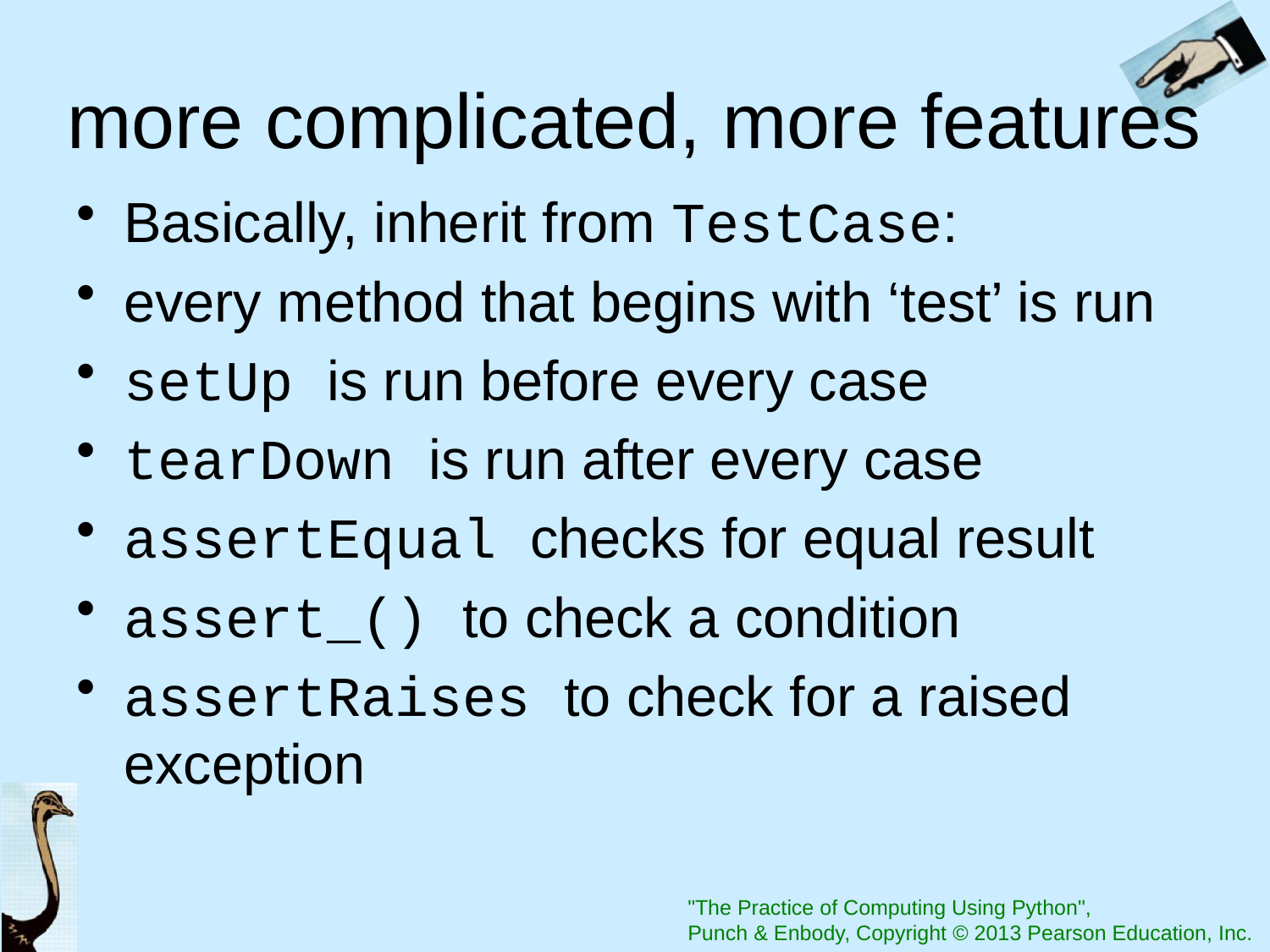

# more complicated, more features
Basically, inherit from TestCase:
every method that begins with ‘test’ is run
setUp is run before every case
tearDown is run after every case
assertEqual checks for equal result
assert_() to check a condition
assertRaises to check for a raised exception